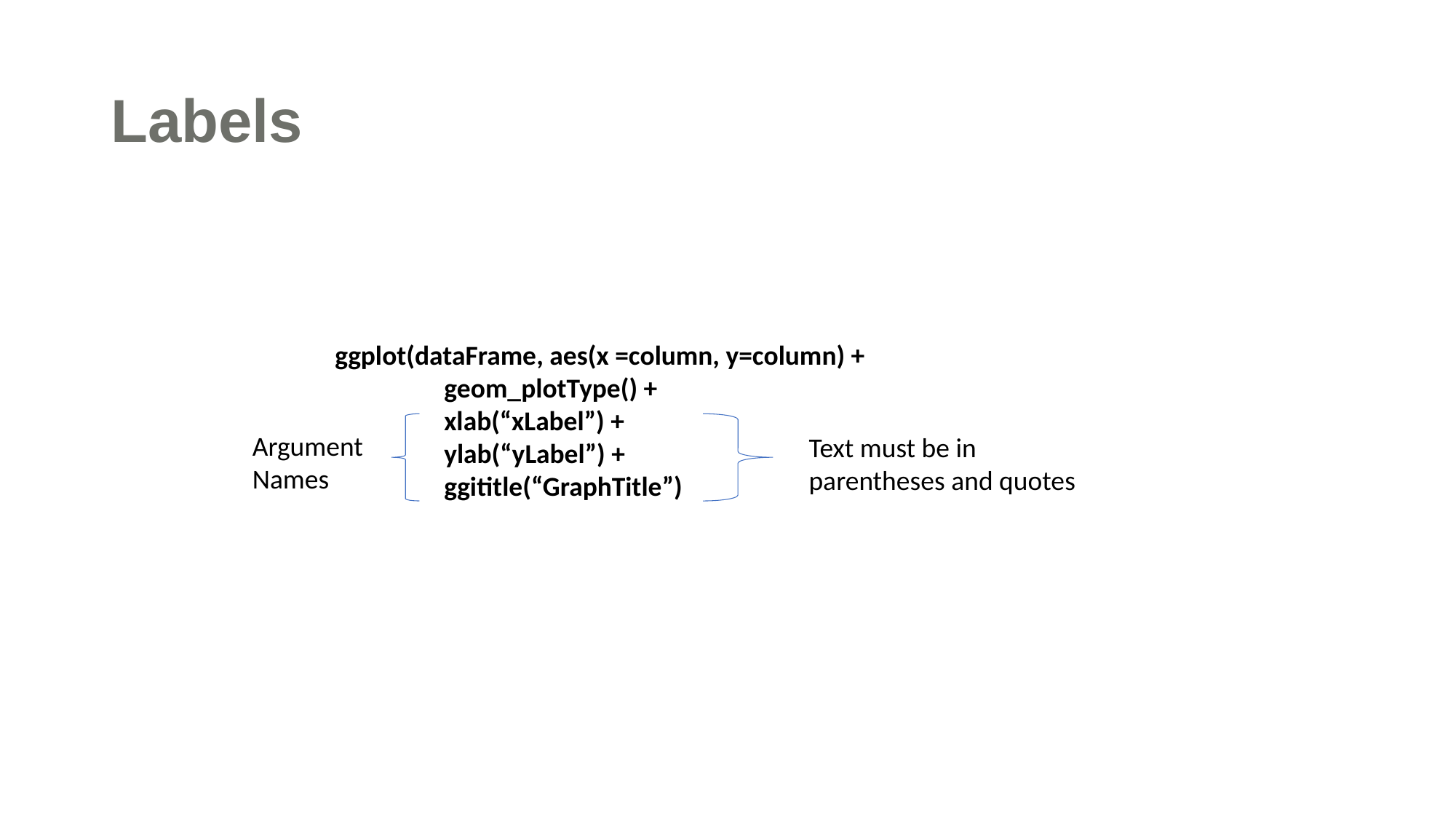

# Labels
ggplot(dataFrame, aes(x =column, y=column) +
	geom_plotType() +
	xlab(“xLabel”) +
	ylab(“yLabel”) +
	ggititle(“GraphTitle”)

Argument Names
Text must be in parentheses and quotes